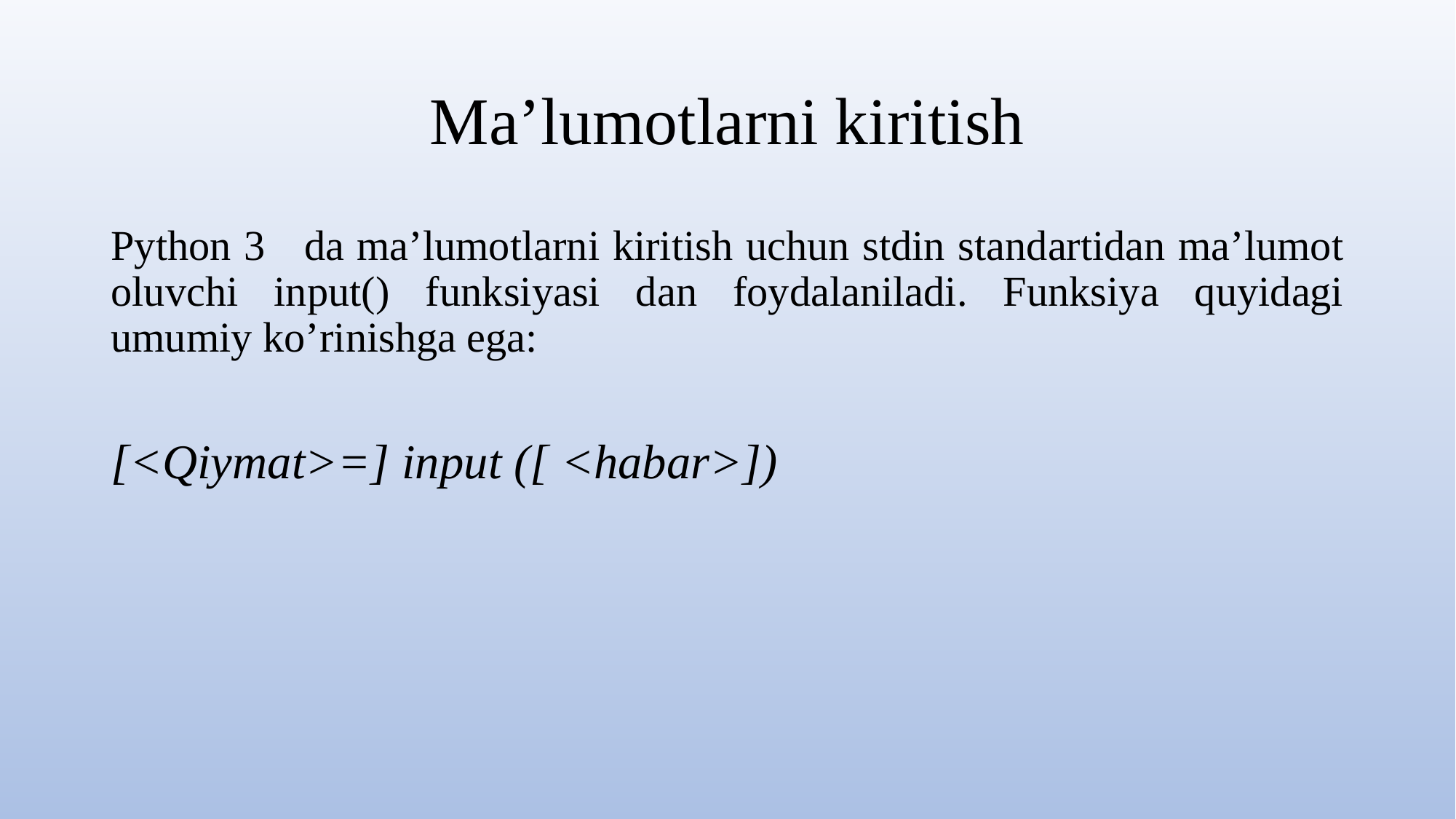

# Ma’lumotlarni kiritish
Python 3   da ma’lumotlarni kiritish uchun stdin standartidan ma’lumot oluvchi input() funksiyasi dan foydalaniladi. Funksiya quyidagi umumiy ko’rinishga ega:

[<Qiymat>=] input ([ <habar>])